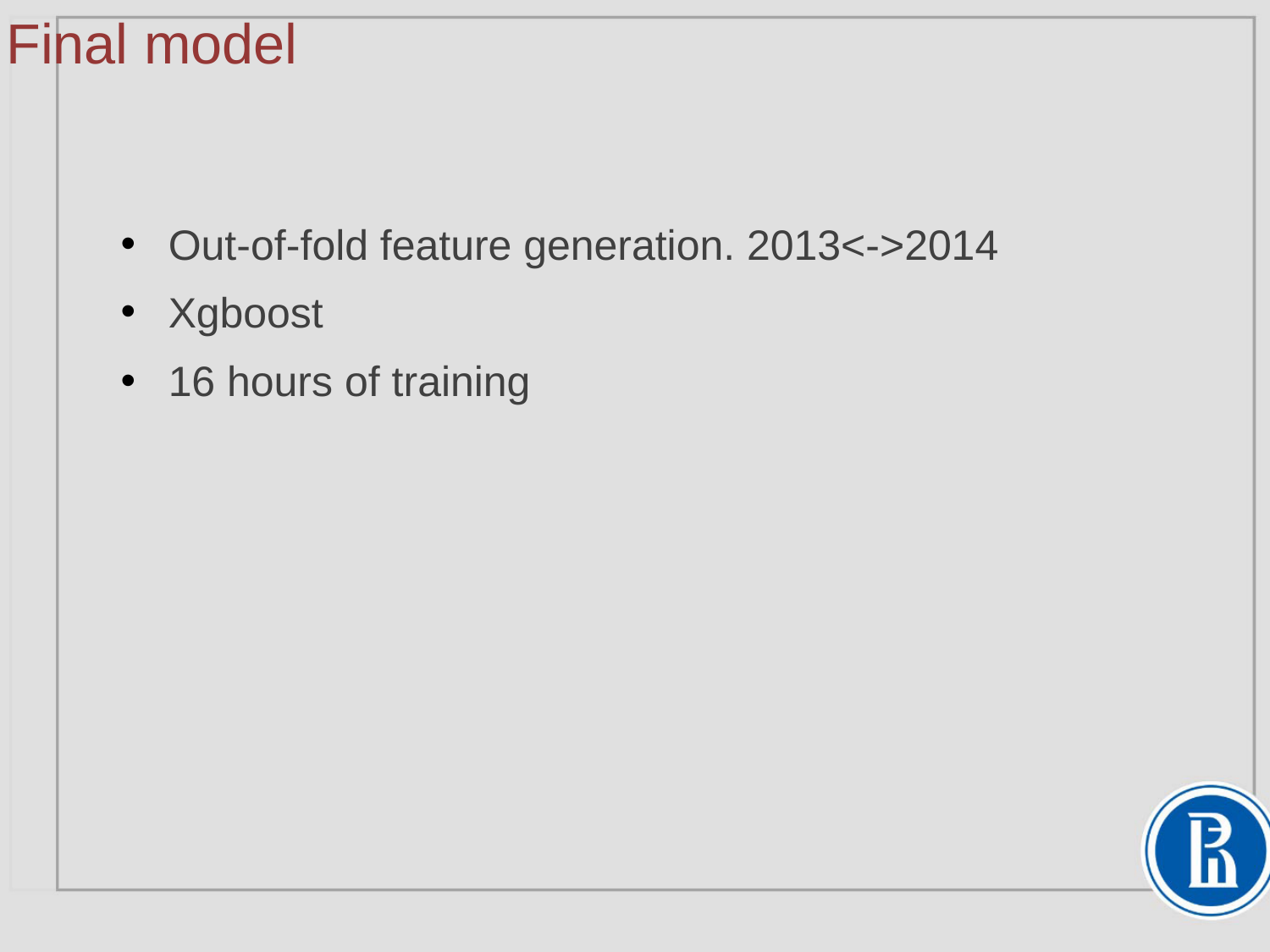

# Final model
Out-of-fold feature generation. 2013<->2014
Xgboost
16 hours of training